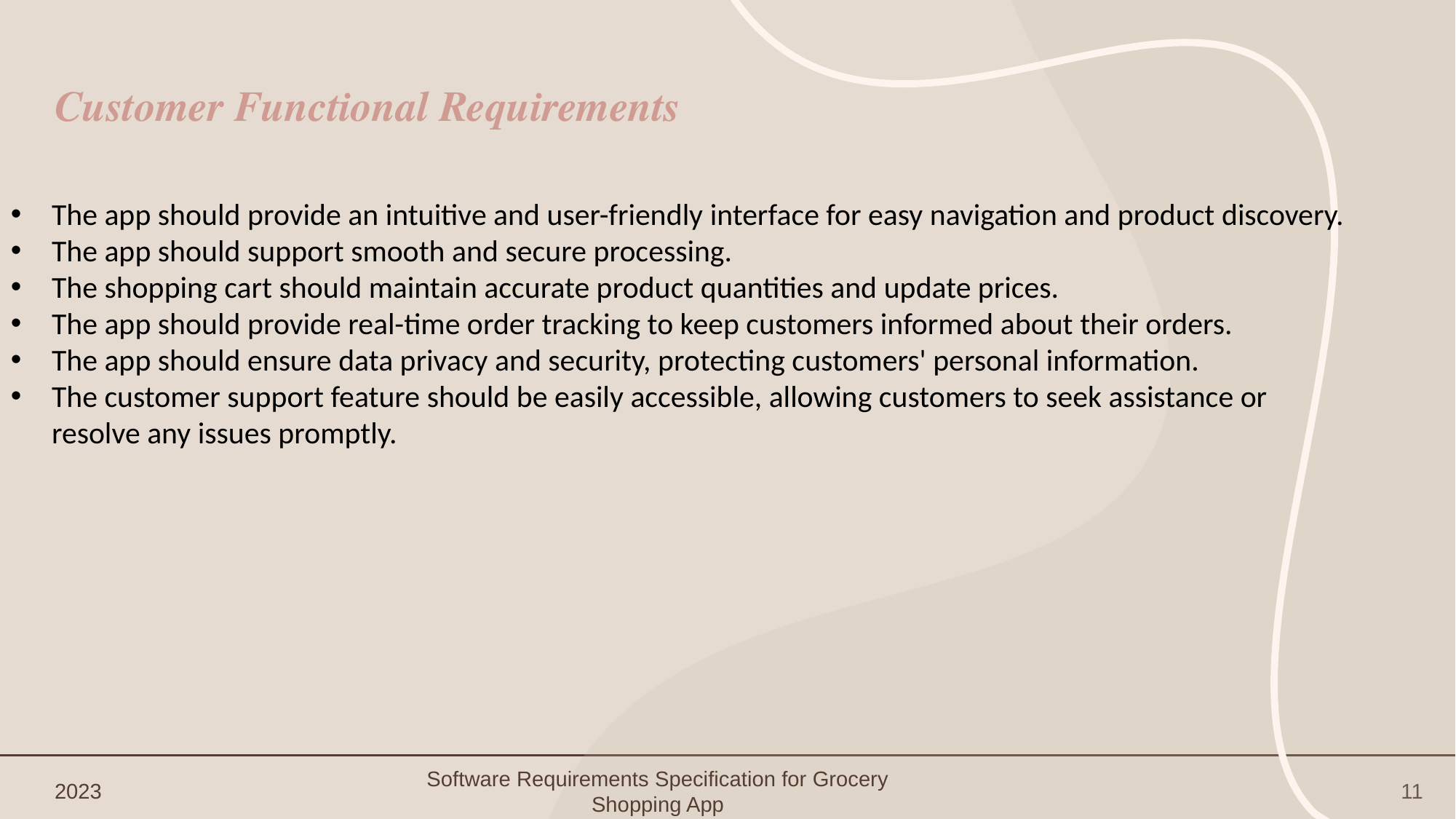

# Customer Functional Requirements

The app should provide an intuitive and user-friendly interface for easy navigation and product discovery.
The app should support smooth and secure processing.
The shopping cart should maintain accurate product quantities and update prices.
The app should provide real-time order tracking to keep customers informed about their orders.
The app should ensure data privacy and security, protecting customers' personal information.
The customer support feature should be easily accessible, allowing customers to seek assistance or resolve any issues promptly.
Software Requirements Specification for Grocery Shopping App
2023
11